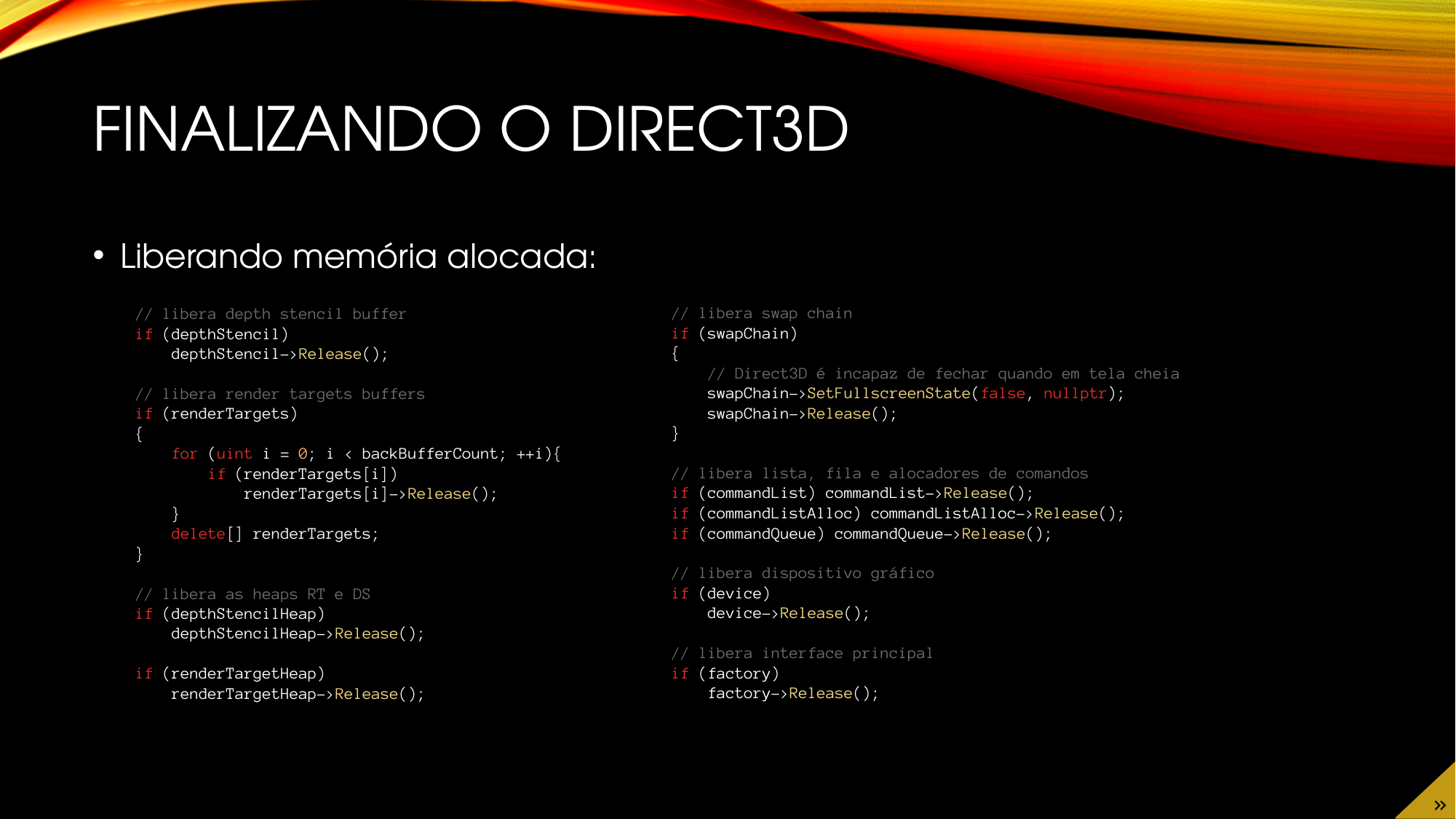

# Finalizando o Direct3D
Liberando memória alocada:
// libera swap chain
if (swapChain)
{
    // Direct3D é incapaz de fechar quando em tela cheia
    swapChain->SetFullscreenState(false, nullptr);
    swapChain->Release();
}

// libera lista, fila e alocadores de comandos
if (commandList) commandList->Release();
if (commandListAlloc) commandListAlloc->Release();
if (commandQueue) commandQueue->Release();

// libera dispositivo gráfico
if (device)
    device->Release();

// libera interface principal
if (factory)
    factory->Release();
// libera depth stencil buffer
if (depthStencil)
    depthStencil->Release();

// libera render targets buffers
if (renderTargets)
{
    for (uint i = 0; i < backBufferCount; ++i){
        if (renderTargets[i])
            renderTargets[i]->Release();
    }
    delete[] renderTargets;
}

// libera as heaps RT e DS
if (depthStencilHeap)
    depthStencilHeap->Release();

if (renderTargetHeap)
    renderTargetHeap->Release();

»